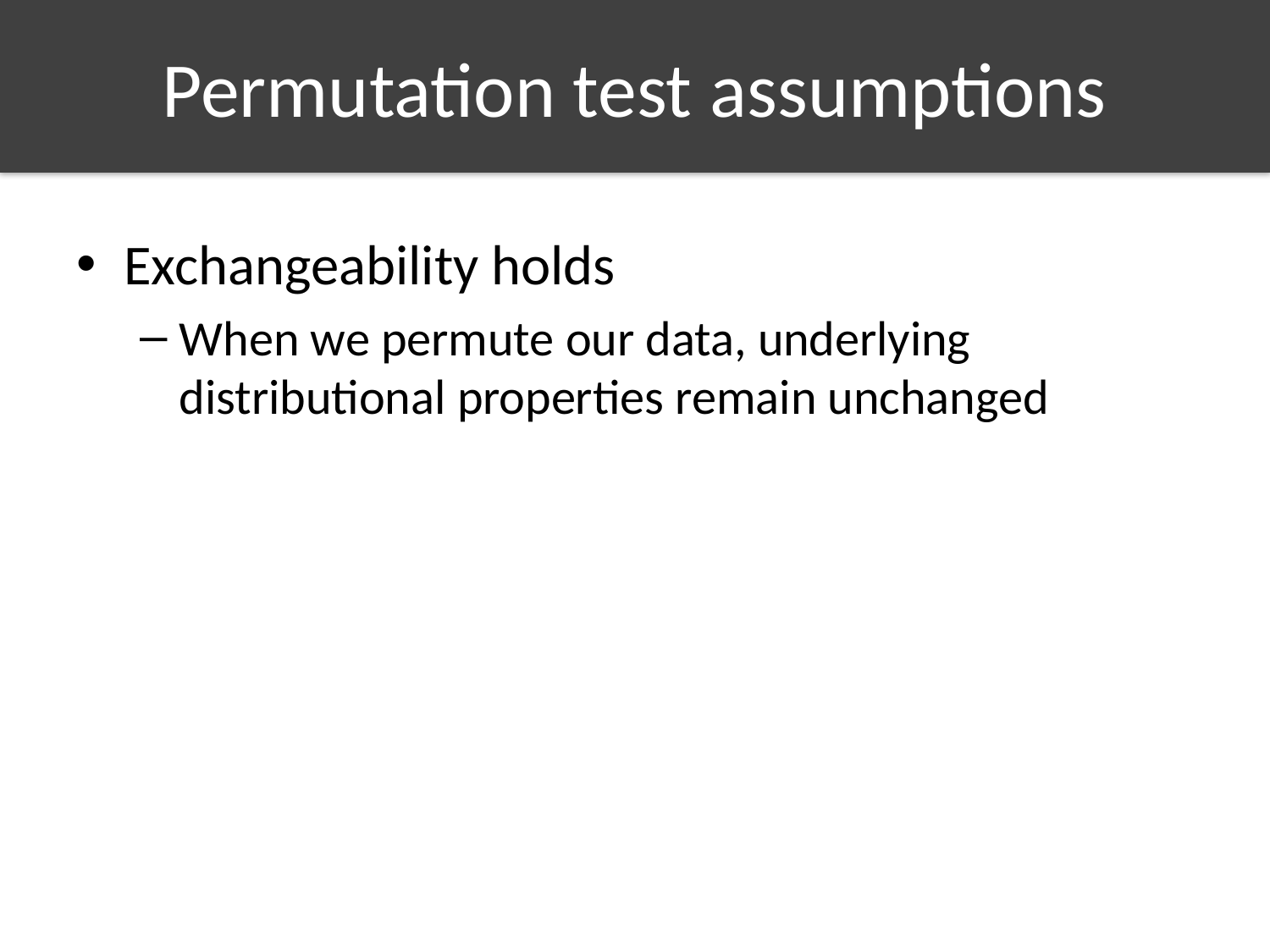

# Permutation test assumptions
Exchangeability holds
When we permute our data, underlying distributional properties remain unchanged